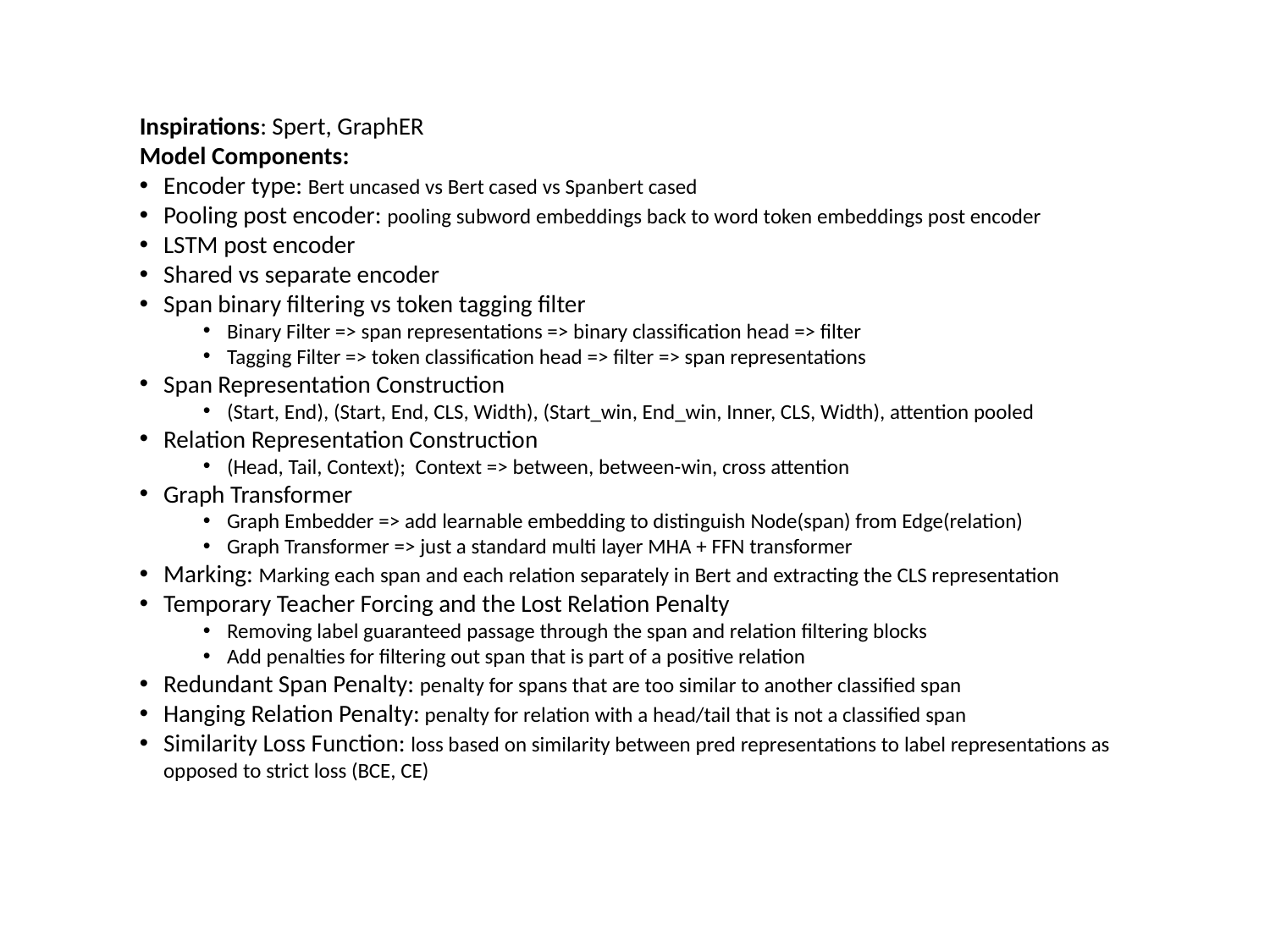

Inspirations: Spert, GraphER
Model Components:
Encoder type: Bert uncased vs Bert cased vs Spanbert cased
Pooling post encoder: pooling subword embeddings back to word token embeddings post encoder
LSTM post encoder
Shared vs separate encoder
Span binary filtering vs token tagging filter
Binary Filter => span representations => binary classification head => filter
Tagging Filter => token classification head => filter => span representations
Span Representation Construction
(Start, End), (Start, End, CLS, Width), (Start_win, End_win, Inner, CLS, Width), attention pooled
Relation Representation Construction
(Head, Tail, Context);  Context => between, between-win, cross attention
Graph Transformer
Graph Embedder => add learnable embedding to distinguish Node(span) from Edge(relation)
Graph Transformer => just a standard multi layer MHA + FFN transformer
Marking: Marking each span and each relation separately in Bert and extracting the CLS representation
Temporary Teacher Forcing and the Lost Relation Penalty
Removing label guaranteed passage through the span and relation filtering blocks
Add penalties for filtering out span that is part of a positive relation
Redundant Span Penalty: penalty for spans that are too similar to another classified span
Hanging Relation Penalty: penalty for relation with a head/tail that is not a classified span
Similarity Loss Function: loss based on similarity between pred representations to label representations as opposed to strict loss (BCE, CE)